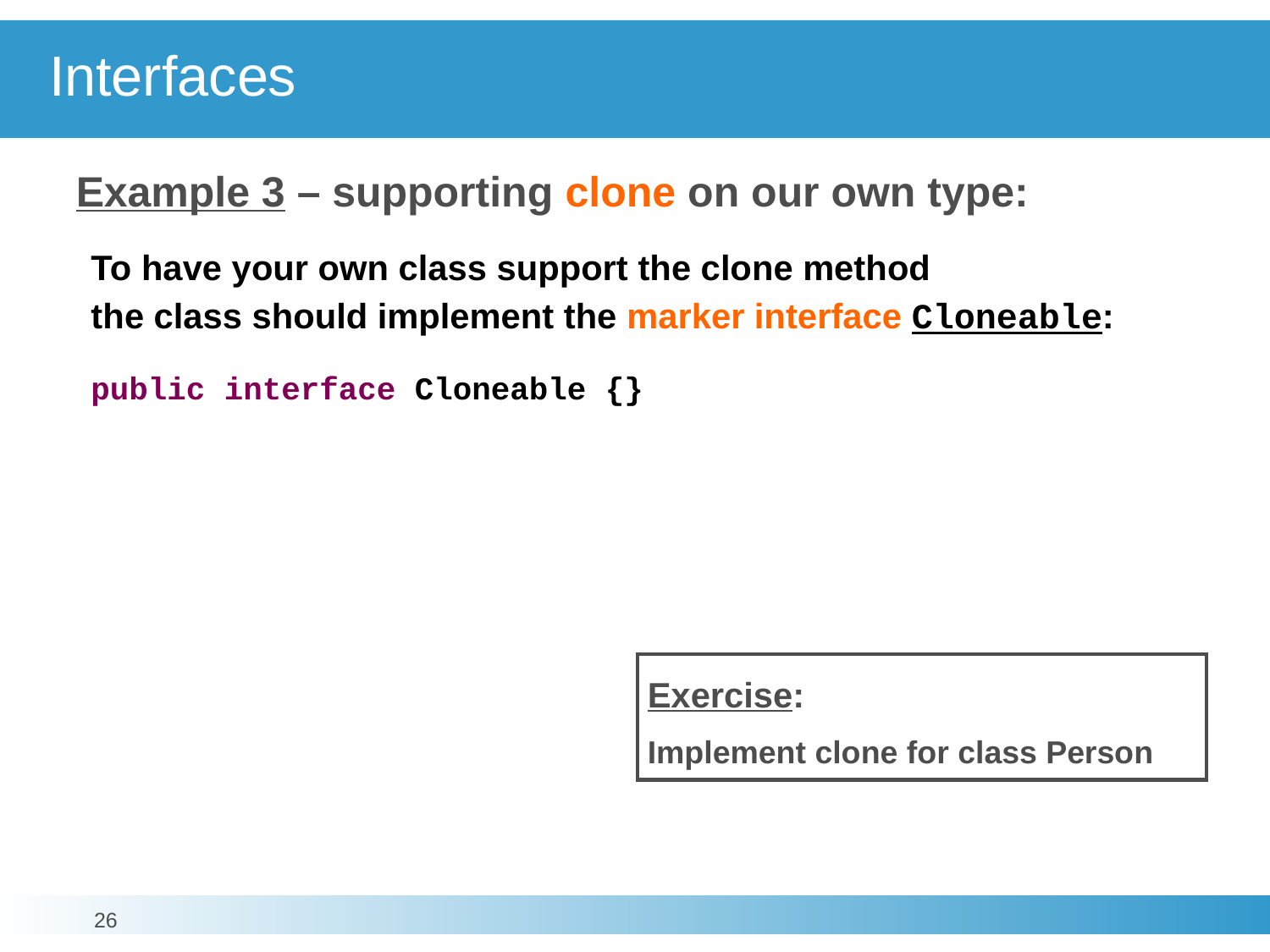

# Interfaces
Example 3 – supporting clone on our own type:

To have your own class support the clone method
the class should implement the marker interface Cloneable:
public interface Cloneable {}

Exercise:
Implement clone for class Person
26